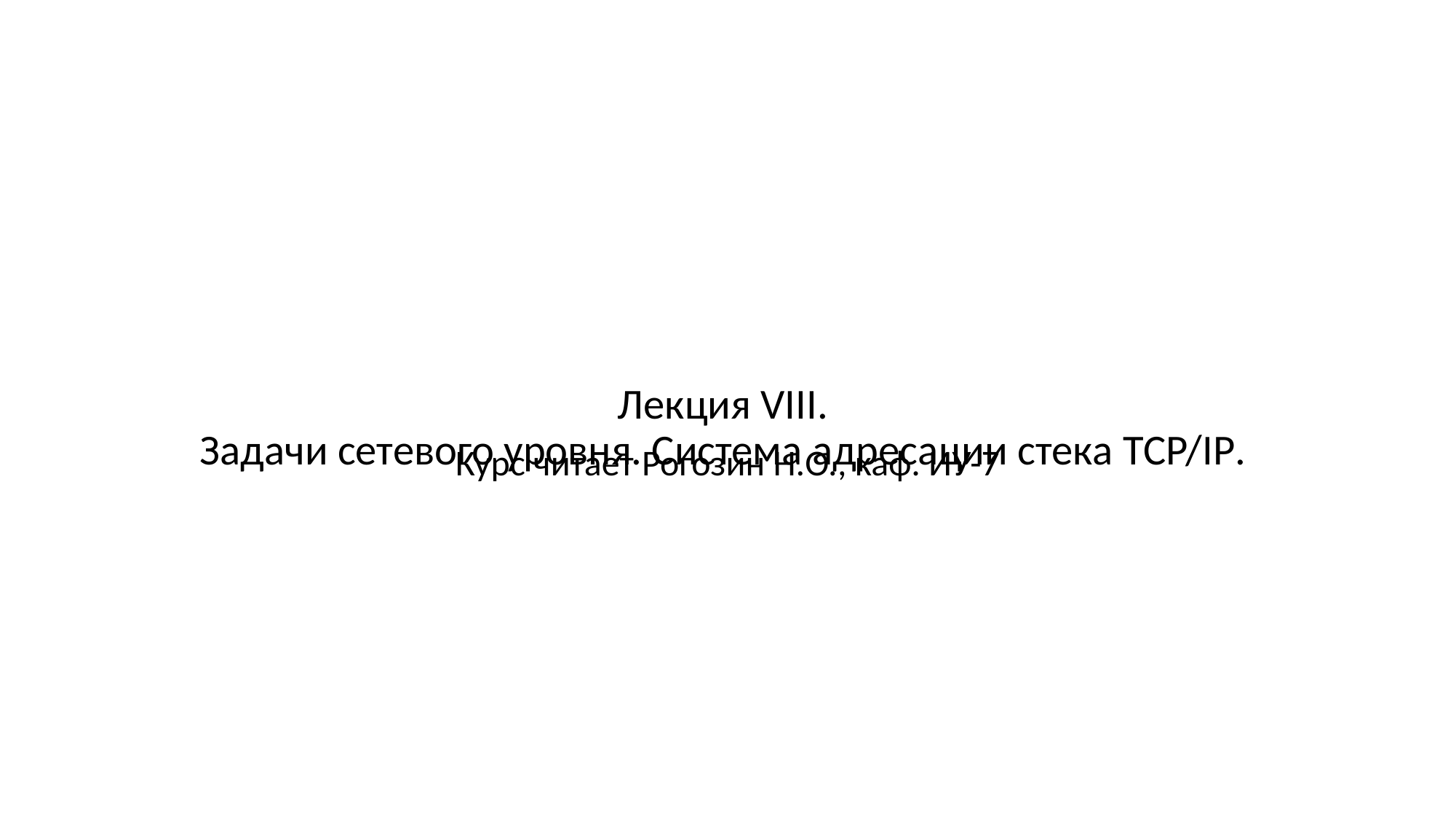

# Лекция VIII. Задачи сетевого уровня. Система адресации стека TCP/IP.
Курс читает Рогозин Н.О., каф. ИУ-7